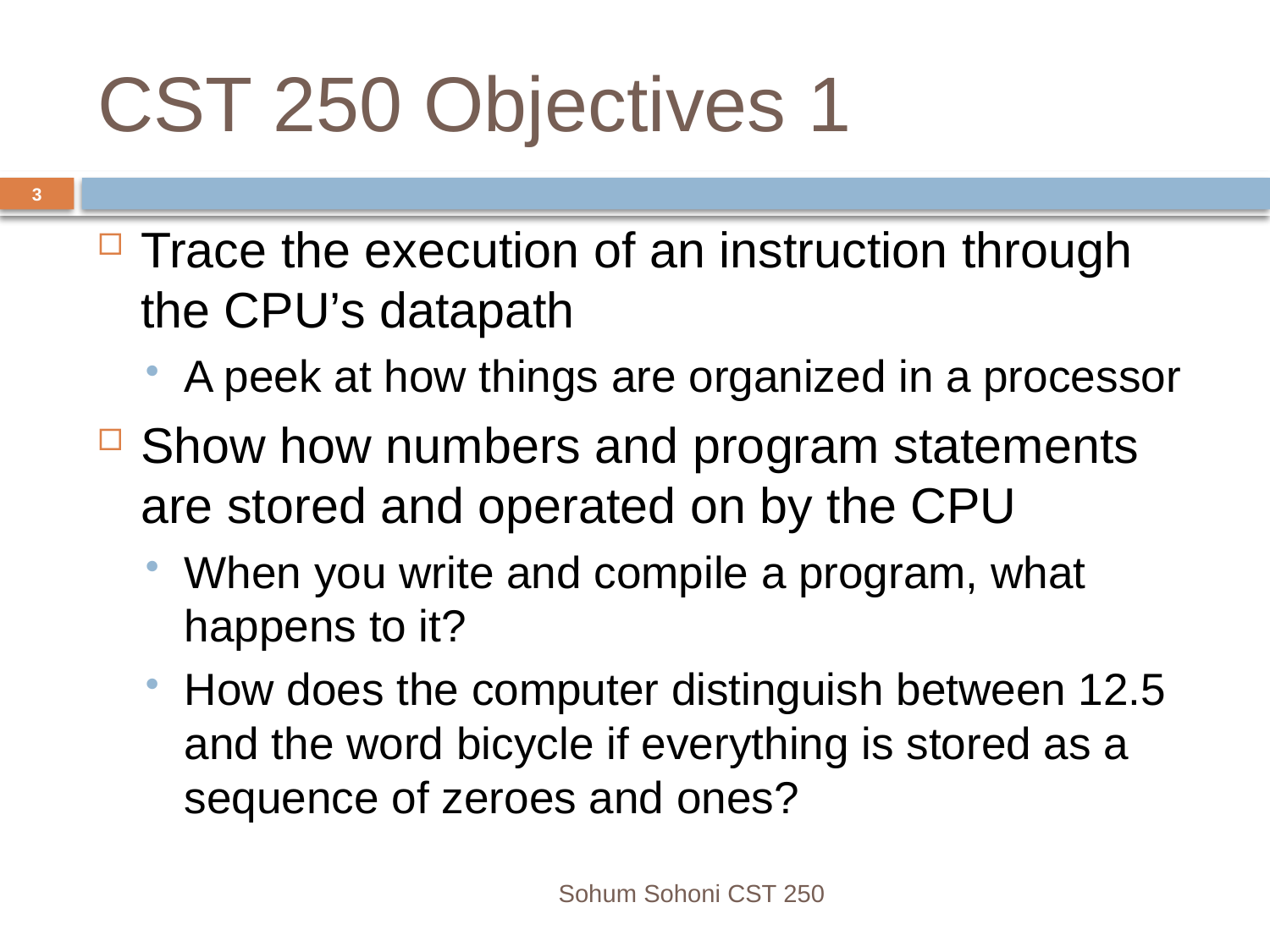

# CST 250 Objectives 1
3
Trace the execution of an instruction through the CPU’s datapath
A peek at how things are organized in a processor
Show how numbers and program statements are stored and operated on by the CPU
When you write and compile a program, what happens to it?
How does the computer distinguish between 12.5 and the word bicycle if everything is stored as a sequence of zeroes and ones?
Sohum Sohoni CST 250